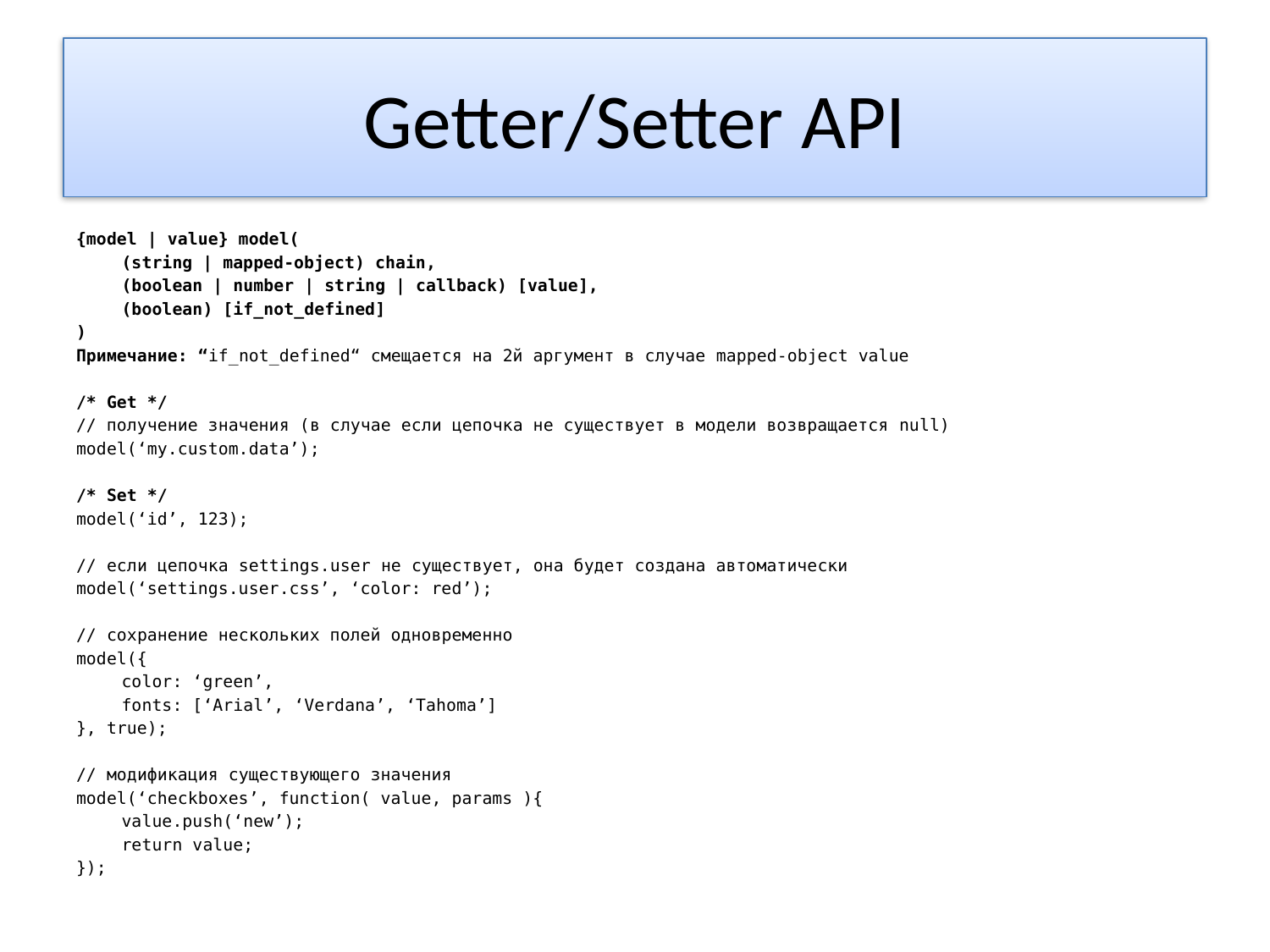

# Getter/Setter API
{model | value} model(
	(string | mapped-object) chain,
	(boolean | number | string | callback) [value],
	(boolean) [if_not_defined]
)
Примечание: “if_not_defined“ смещается на 2й аргумент в случае mapped-object value

/* Get */
// получение значения (в случае если цепочка не существует в модели возвращается null)
model(‘my.custom.data’);

/* Set */
model(‘id’, 123);

// если цепочка settings.user не существует, она будет создана автоматически
model(‘settings.user.css’, ‘color: red’);

// сохранение нескольких полей одновременно
model({
	color: ‘green’,
	fonts: [‘Arial’, ‘Verdana’, ‘Tahoma’]
}, true);

// модификация существующего значения
model(‘checkboxes’, function( value, params ){
	value.push(‘new’);
	return value;
});